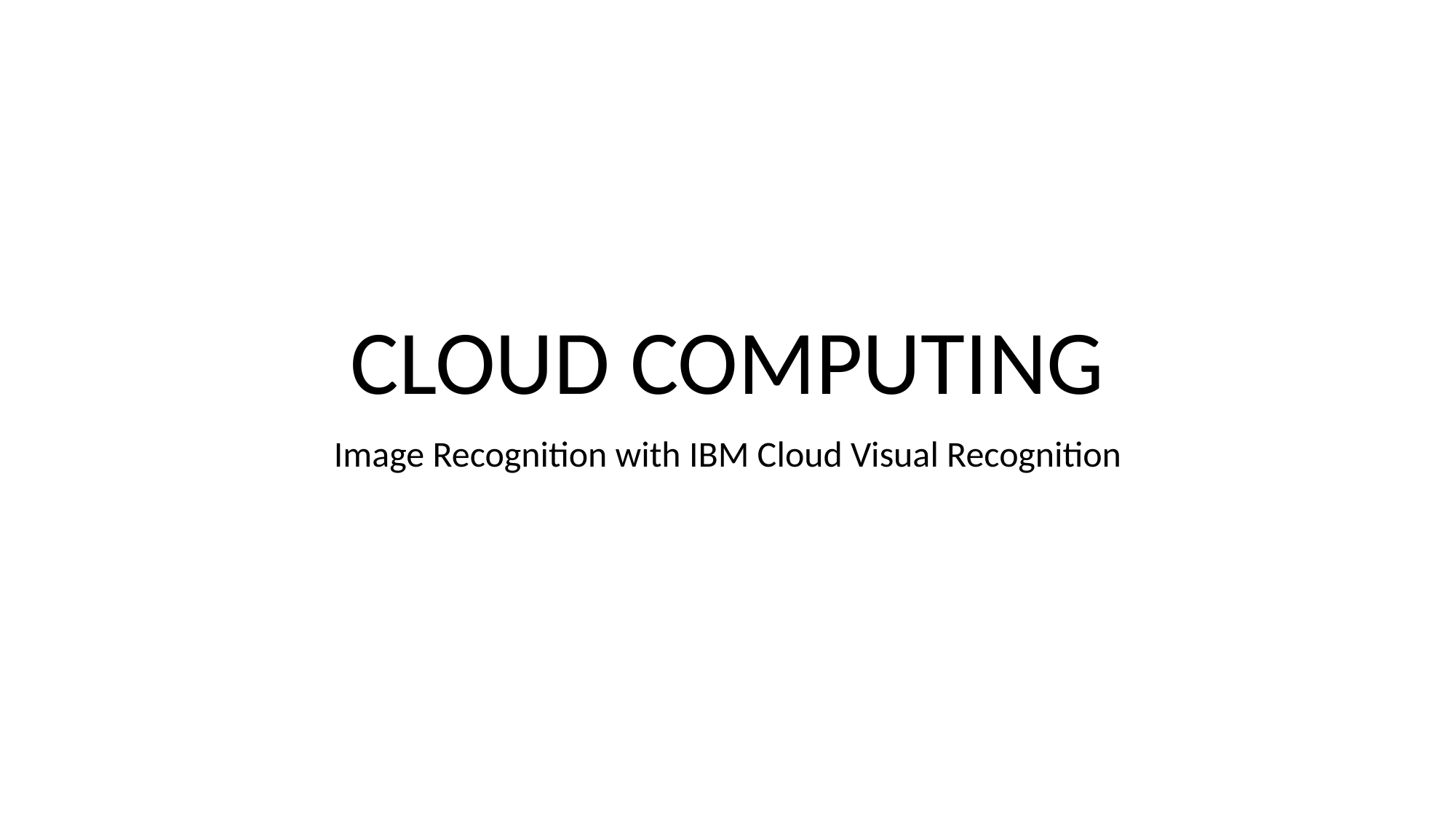

# CLOUD COMPUTING
Image Recognition with IBM Cloud Visual Recognition